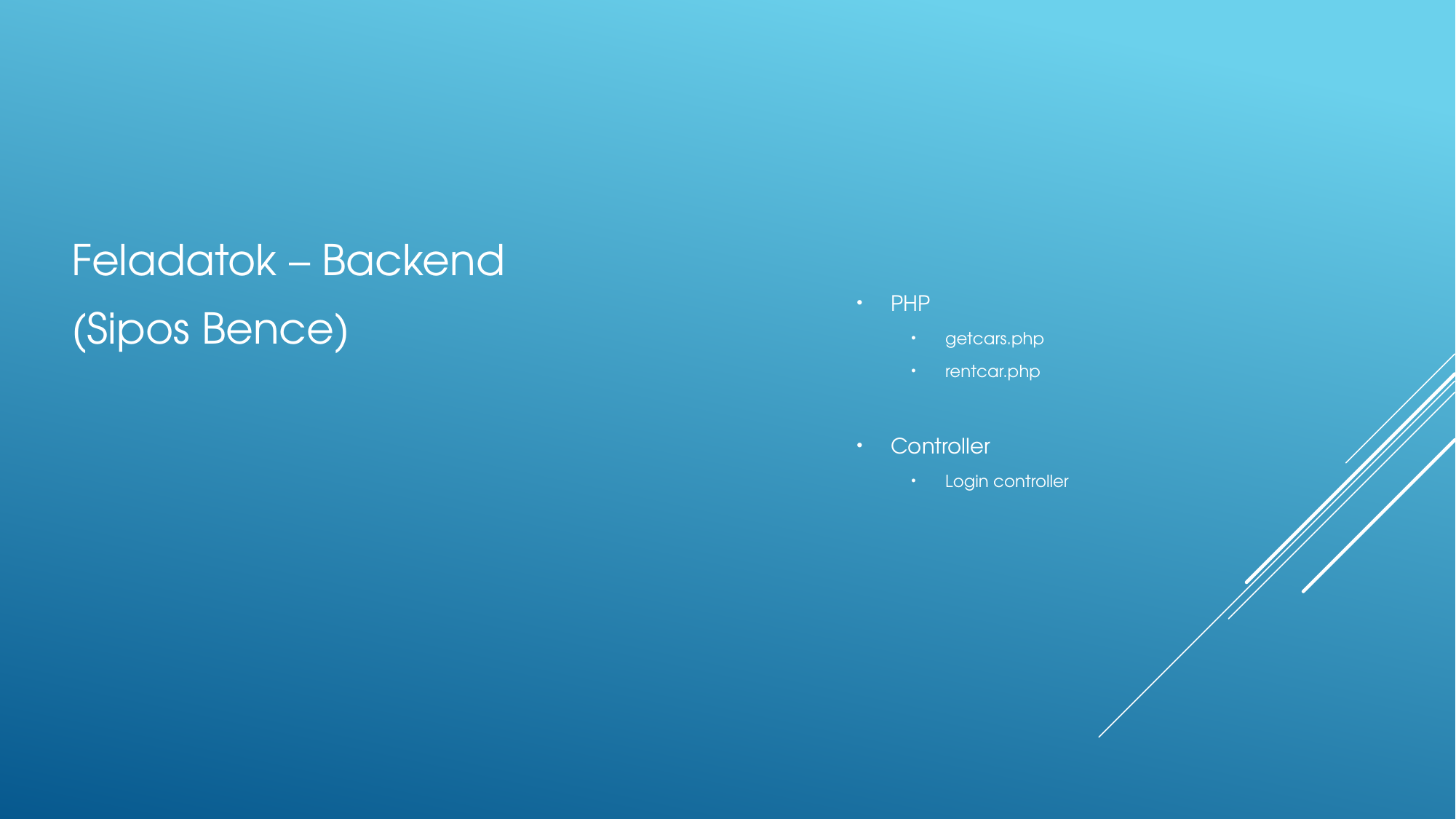

Feladatok – Backend
(Sipos Bence)

PHP
getcars.php
rentcar.php

Controller
Login controller